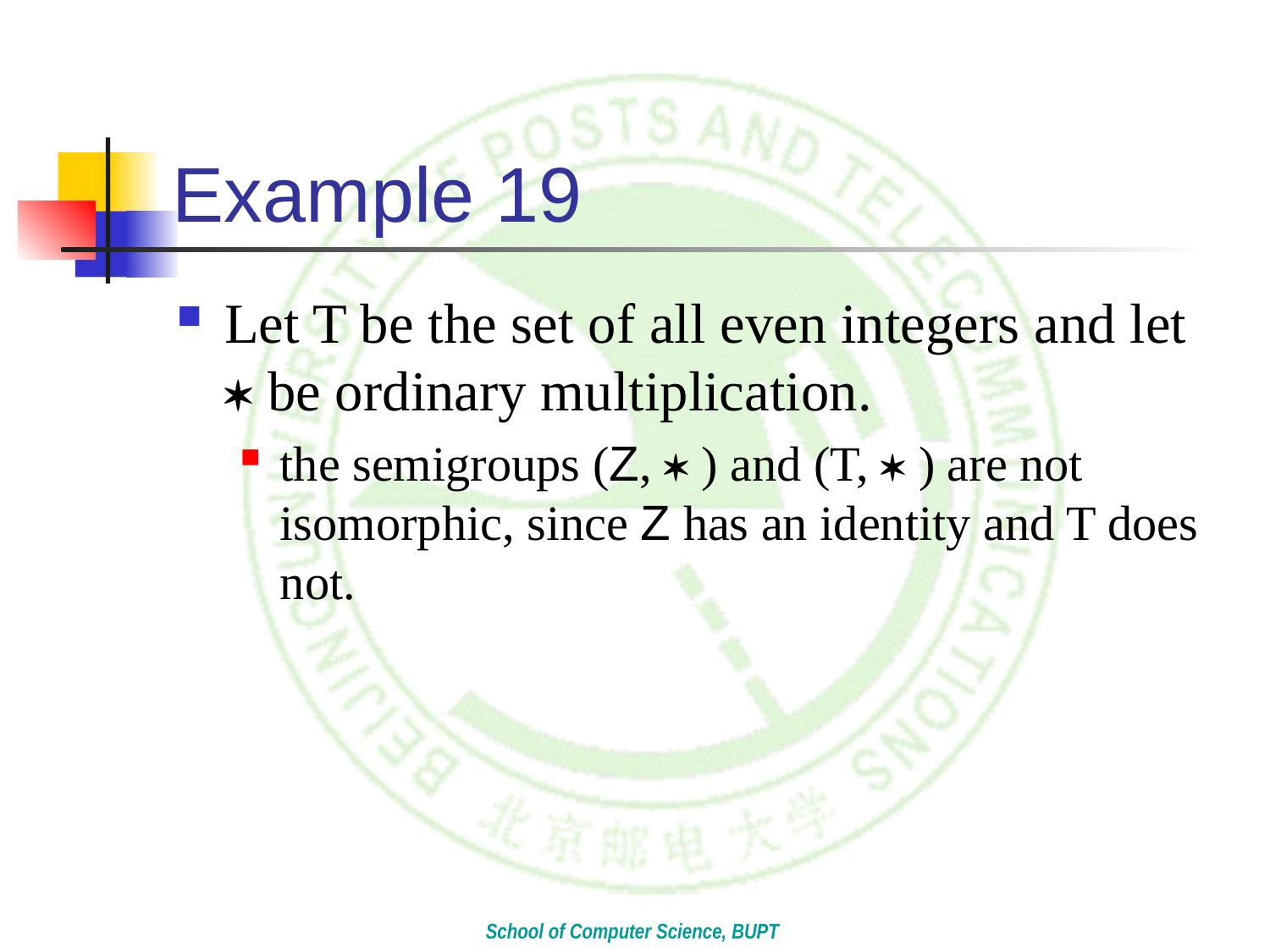

# Example 19
Let T be the set of all even integers and let ∗ be ordinary multiplication.
the semigroups (Z, ∗ ) and (T, ∗ ) are not isomorphic, since Z has an identity and T does not.
School of Computer Science, BUPT

36